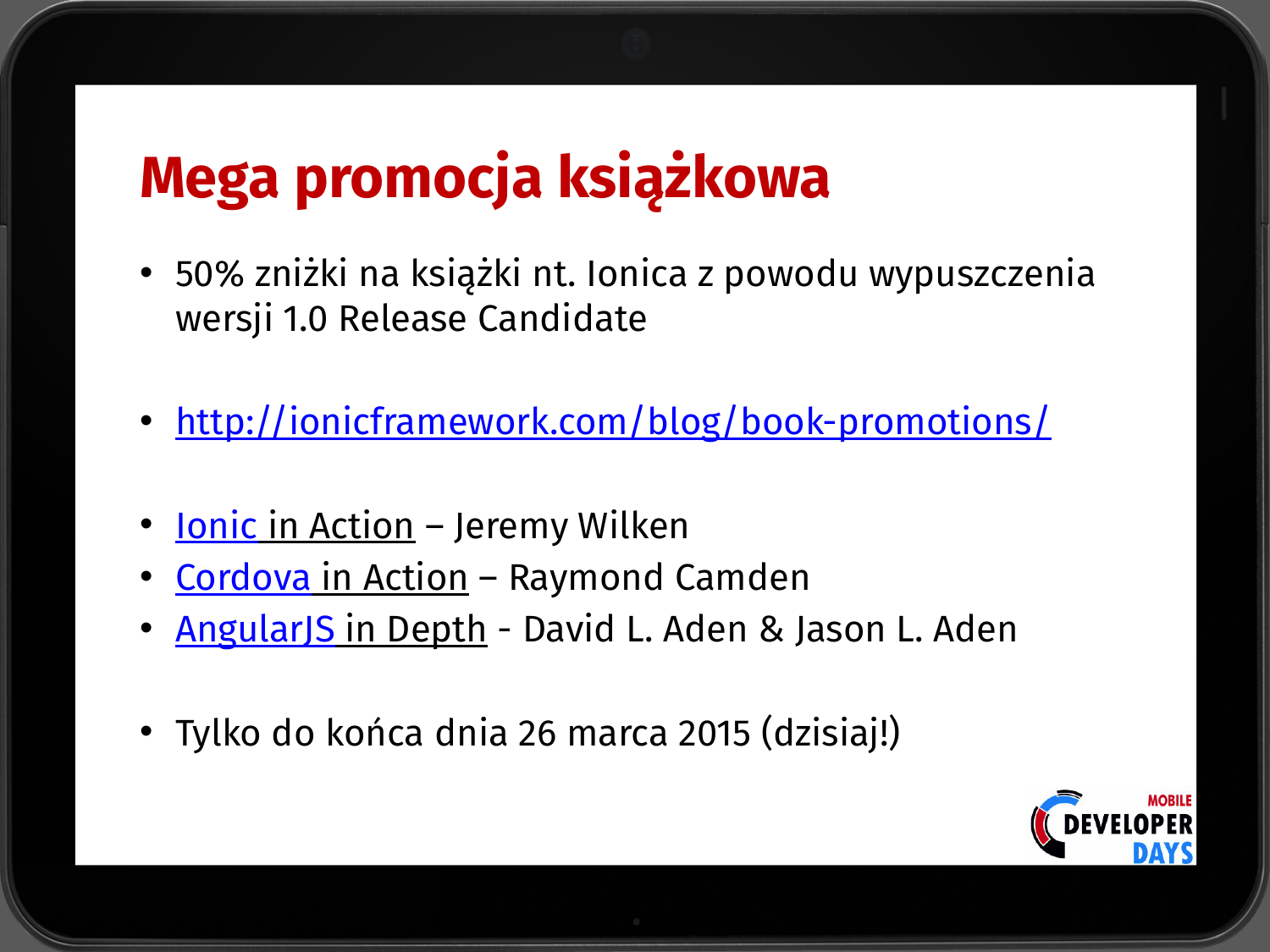

# Mega promocja książkowa
50% zniżki na książki nt. Ionica z powodu wypuszczenia wersji 1.0 Release Candidate

http://ionicframework.com/blog/book-promotions/

Ionic in Action – Jeremy Wilken
Cordova in Action – Raymond Camden
AngularJS in Depth - David L. Aden & Jason L. Aden

Tylko do końca dnia 26 marca 2015 (dzisiaj!)